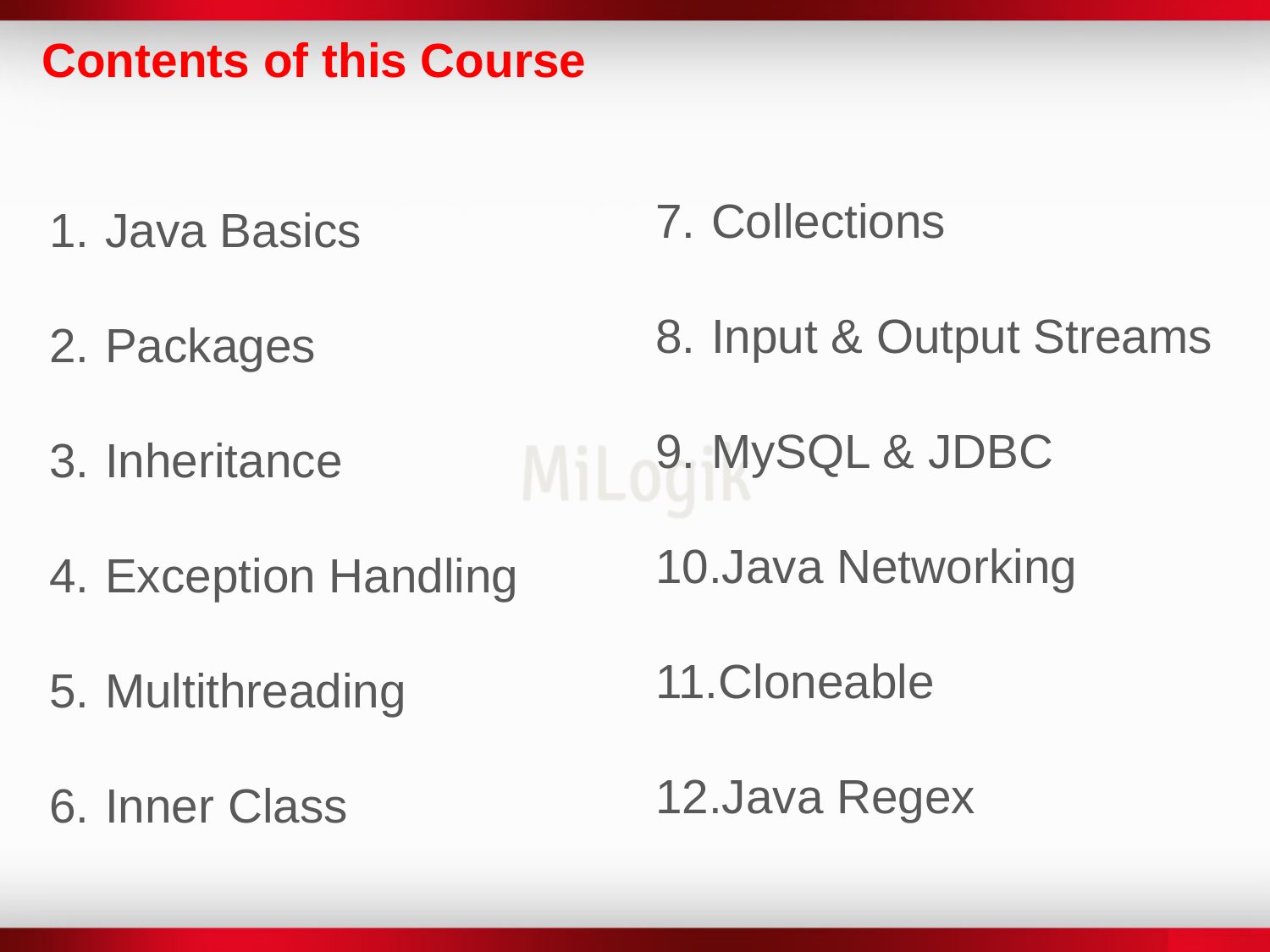

Contents of this Course

Java Basics
Packages
Inheritance
Exception Handling
Multithreading
Inner Class

Collections
Input & Output Streams
MySQL & JDBC
Java Networking
Cloneable
Java Regex